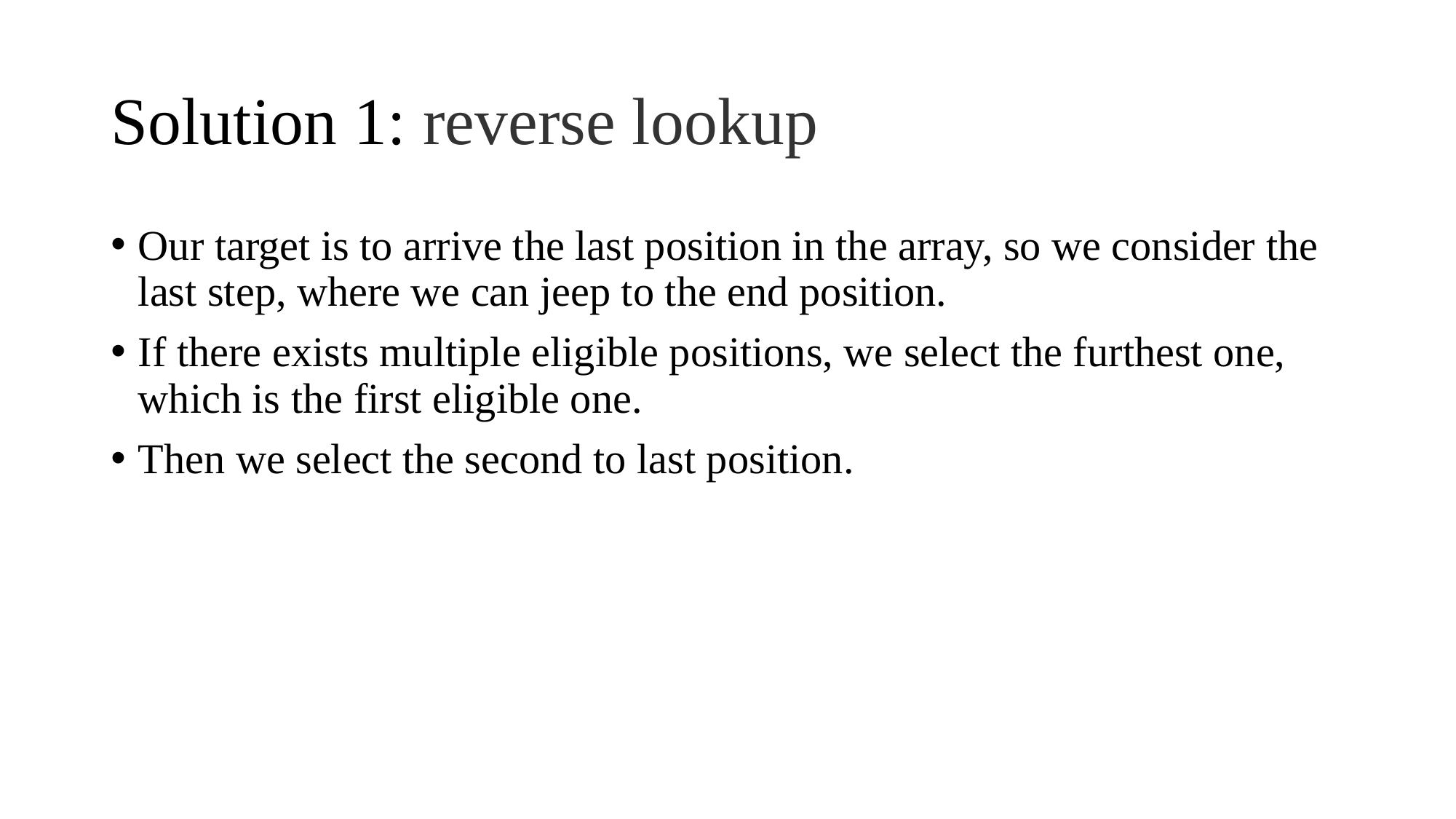

# Solution 1: reverse lookup
Our target is to arrive the last position in the array, so we consider the last step, where we can jeep to the end position.
If there exists multiple eligible positions, we select the furthest one, which is the first eligible one.
Then we select the second to last position.